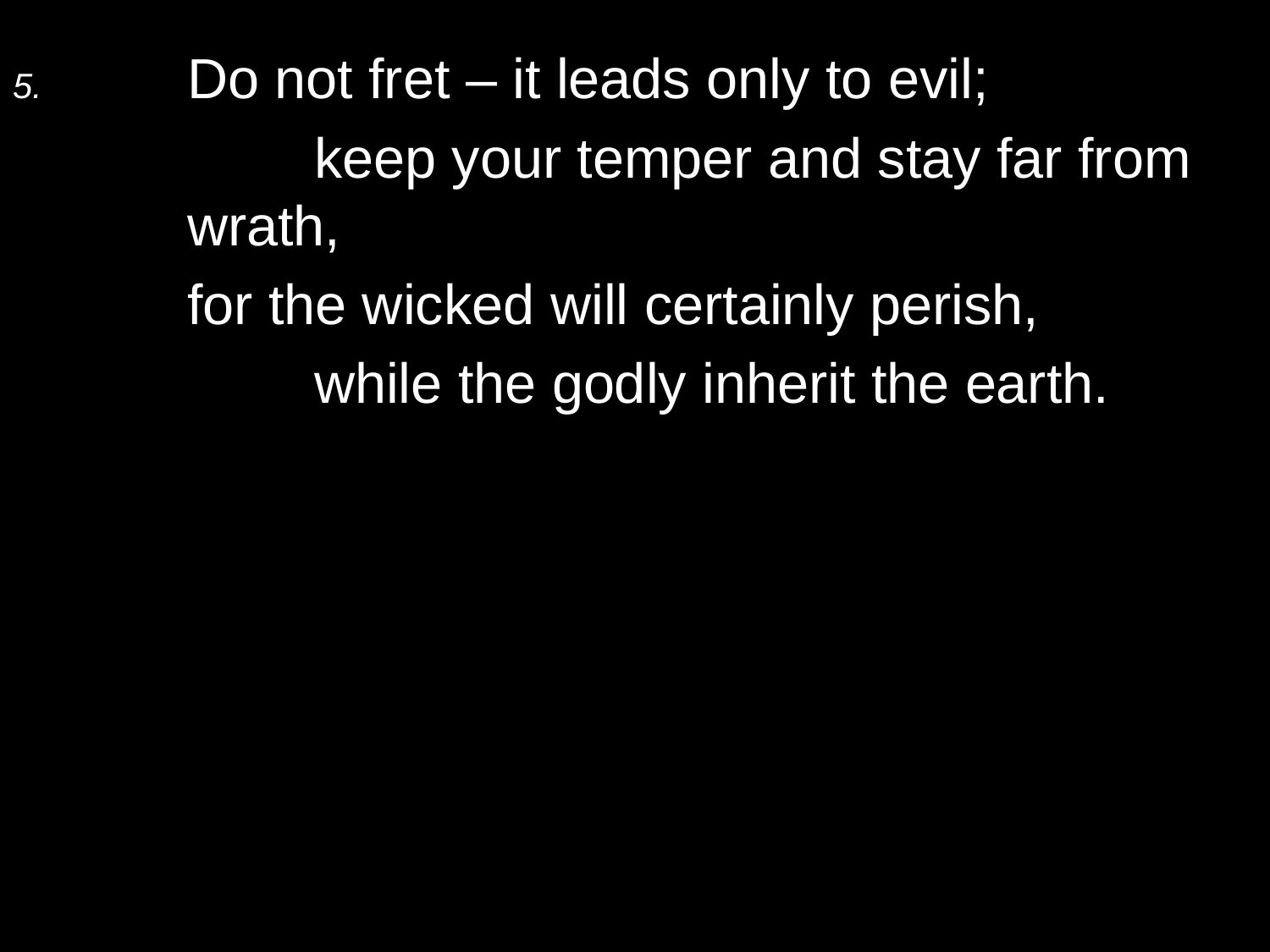

5.	Do not fret – it leads only to evil;
		keep your temper and stay far from wrath,
	for the wicked will certainly perish,
		while the godly inherit the earth.